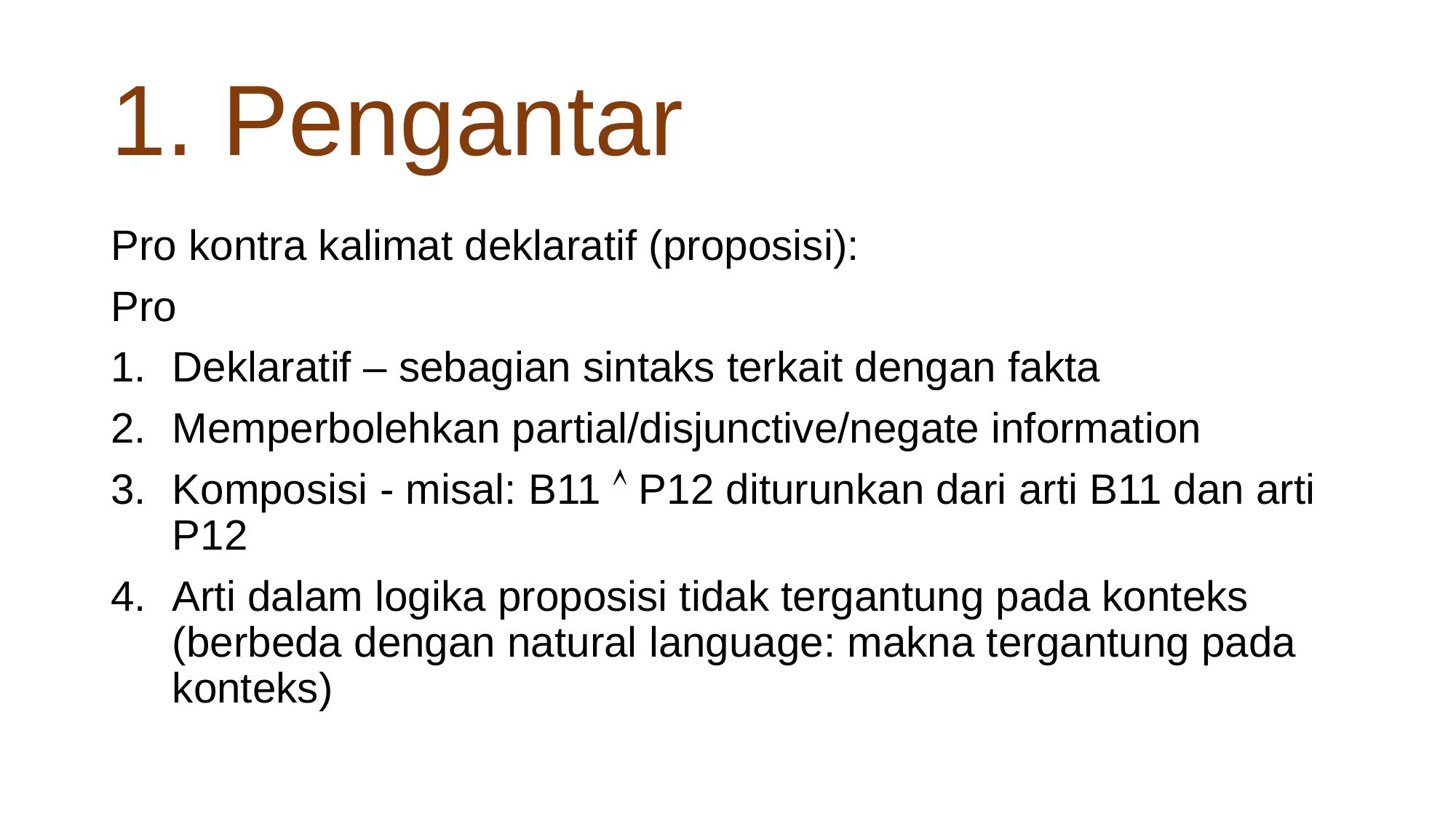

# 1. Pengantar
Pro kontra kalimat deklaratif (proposisi):
Pro
Deklaratif – sebagian sintaks terkait dengan fakta
Memperbolehkan partial/disjunctive/negate information
Komposisi - misal: B11 ∧ P12 diturunkan dari arti B11 dan arti P12
Arti dalam logika proposisi tidak tergantung pada konteks (berbeda dengan natural language: makna tergantung pada konteks)